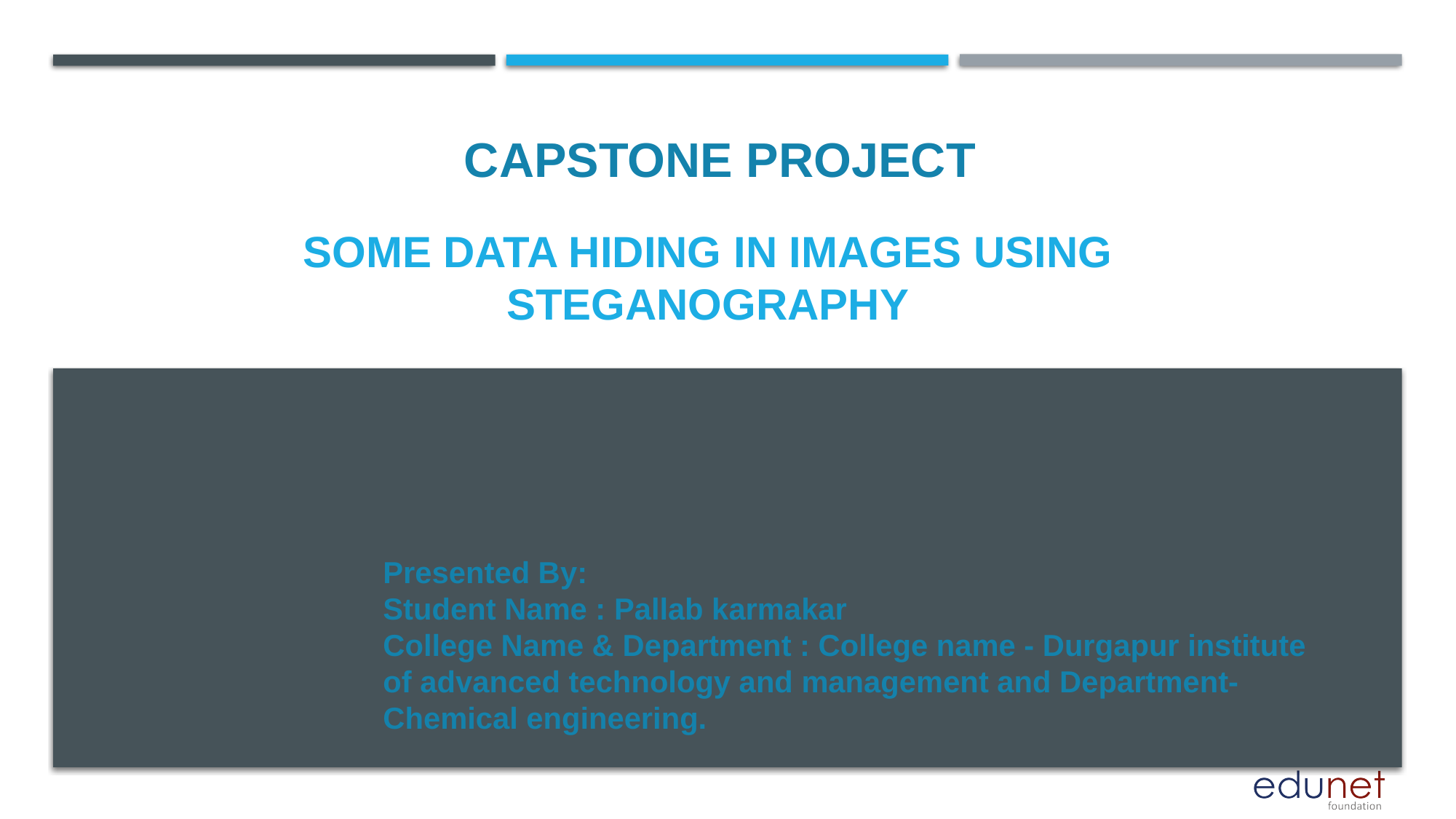

CAPSTONE PROJECT
# Some DATA HIDING in Images using STEGANOGRAPHy
Presented By:
Student Name : Pallab karmakar
College Name & Department : College name - Durgapur institute of advanced technology and management and Department-Chemical engineering.